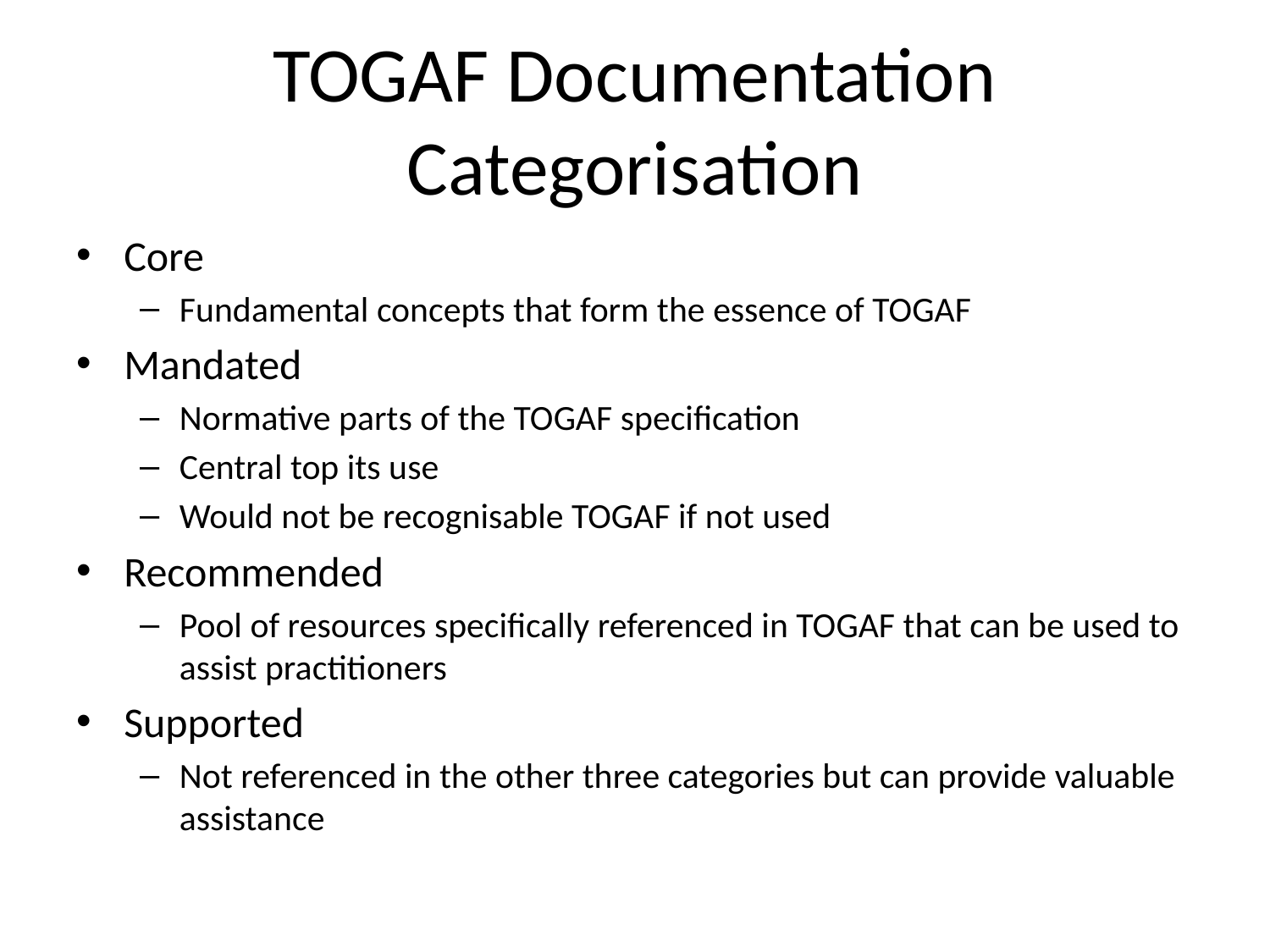

# TOGAF Documentation Categorisation
Core
Fundamental concepts that form the essence of TOGAF
Mandated
Normative parts of the TOGAF specification
Central top its use
Would not be recognisable TOGAF if not used
Recommended
Pool of resources specifically referenced in TOGAF that can be used to assist practitioners
Supported
Not referenced in the other three categories but can provide valuable assistance